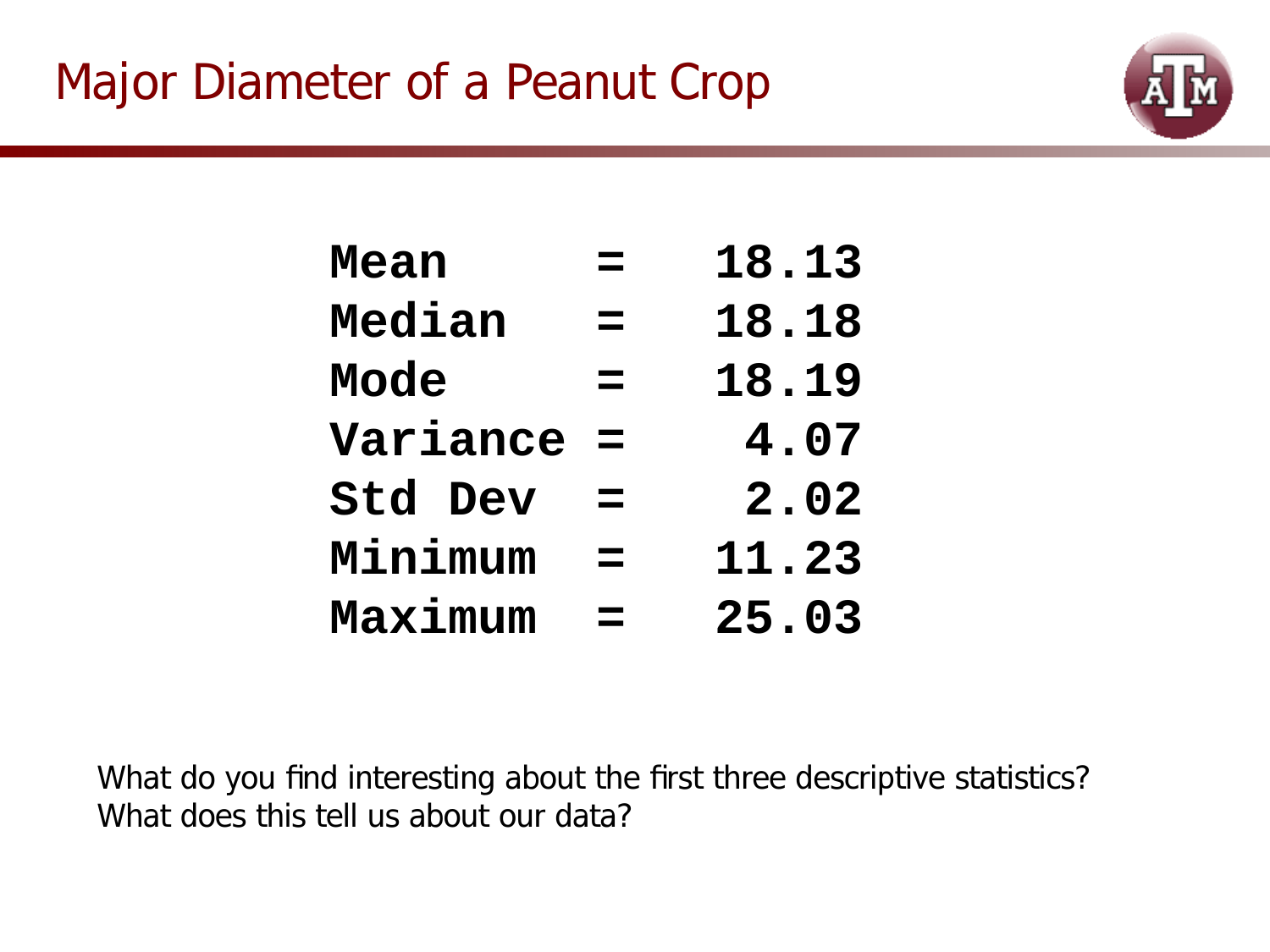

# Major Diameter of a Peanut Crop

Mean     =   18.13
Median   =   18.18
Mode     =   18.19
Variance =    4.07
Std Dev  =    2.02
Minimum  =   11.23
Maximum  =   25.03

What do you find interesting about the first three descriptive statistics?
What does this tell us about our data?